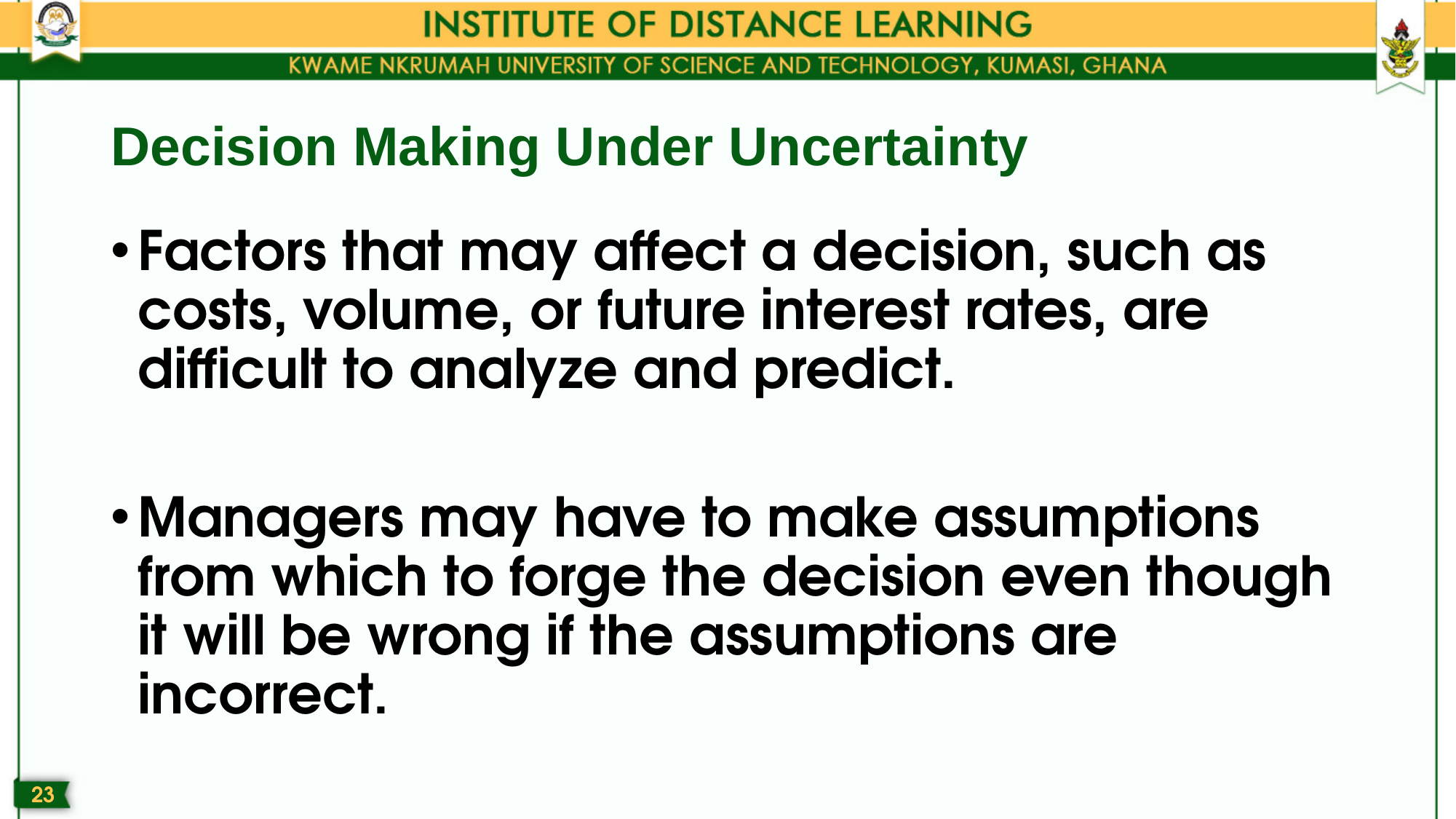

# Decision Making Under Uncertainty
Factors that may affect a decision, such as costs, volume, or future interest rates, are difficult to analyze and predict.

Managers may have to make assumptions from which to forge the decision even though it will be wrong if the assumptions are incorrect.
23